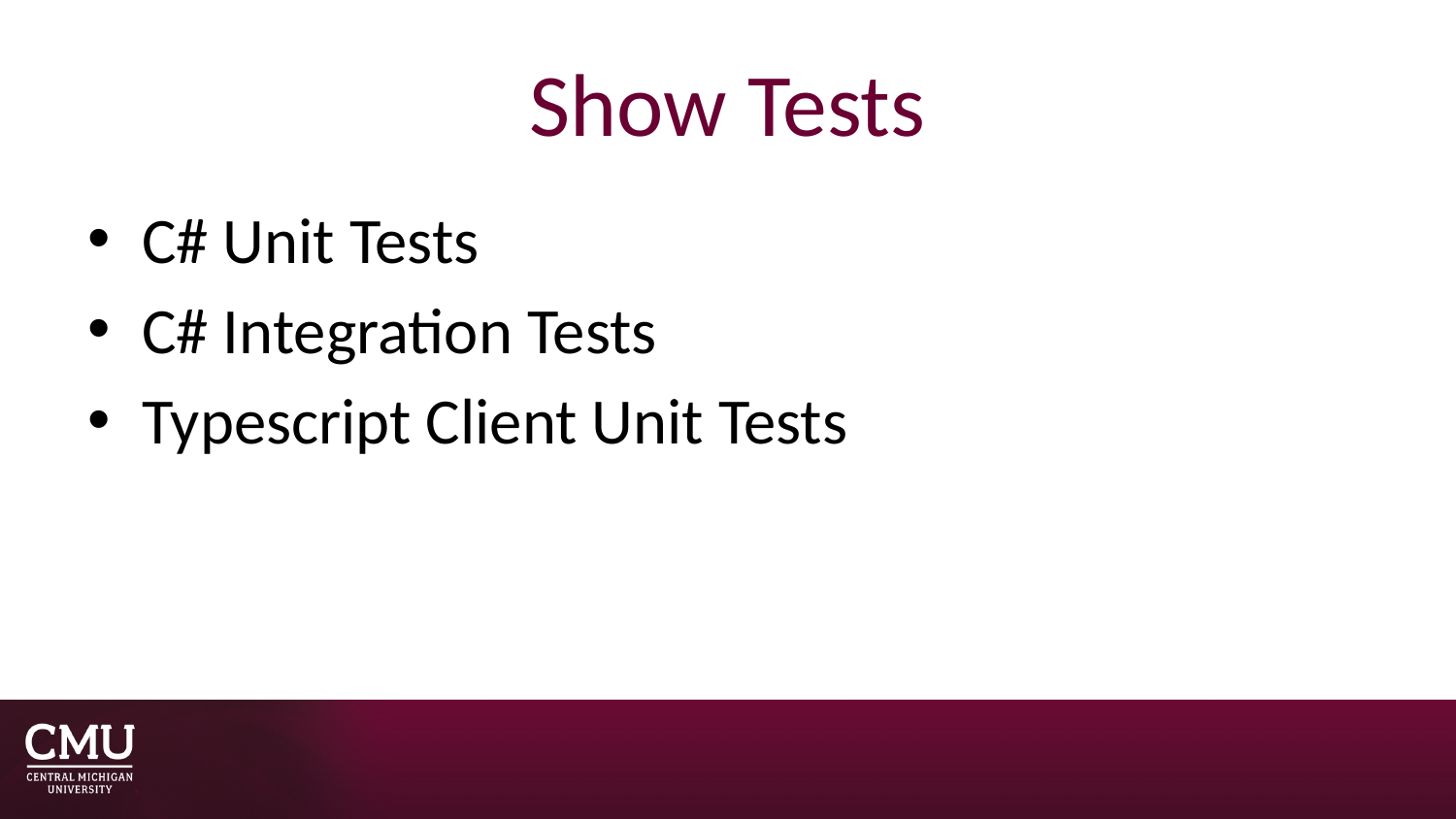

# Show Tests
C# Unit Tests
C# Integration Tests
Typescript Client Unit Tests